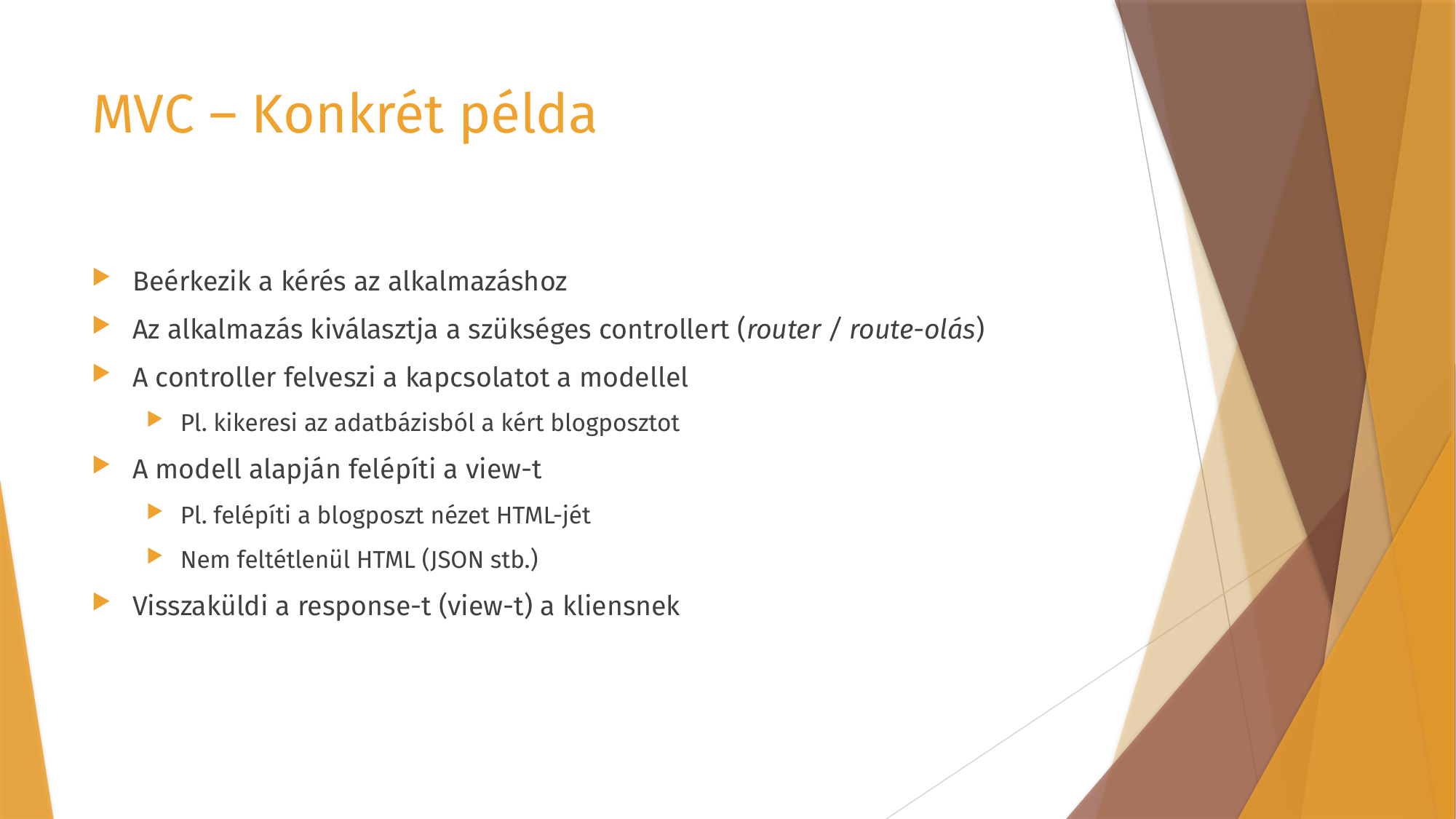

# MVC – Konkrét példa
Beérkezik a kérés az alkalmazáshoz
Az alkalmazás kiválasztja a szükséges controllert (router / route-olás)
A controller felveszi a kapcsolatot a modellel
Pl. kikeresi az adatbázisból a kért blogposztot
A modell alapján felépíti a view-t
Pl. felépíti a blogposzt nézet HTML-jét
Nem feltétlenül HTML (JSON stb.)
Visszaküldi a response-t (view-t) a kliensnek